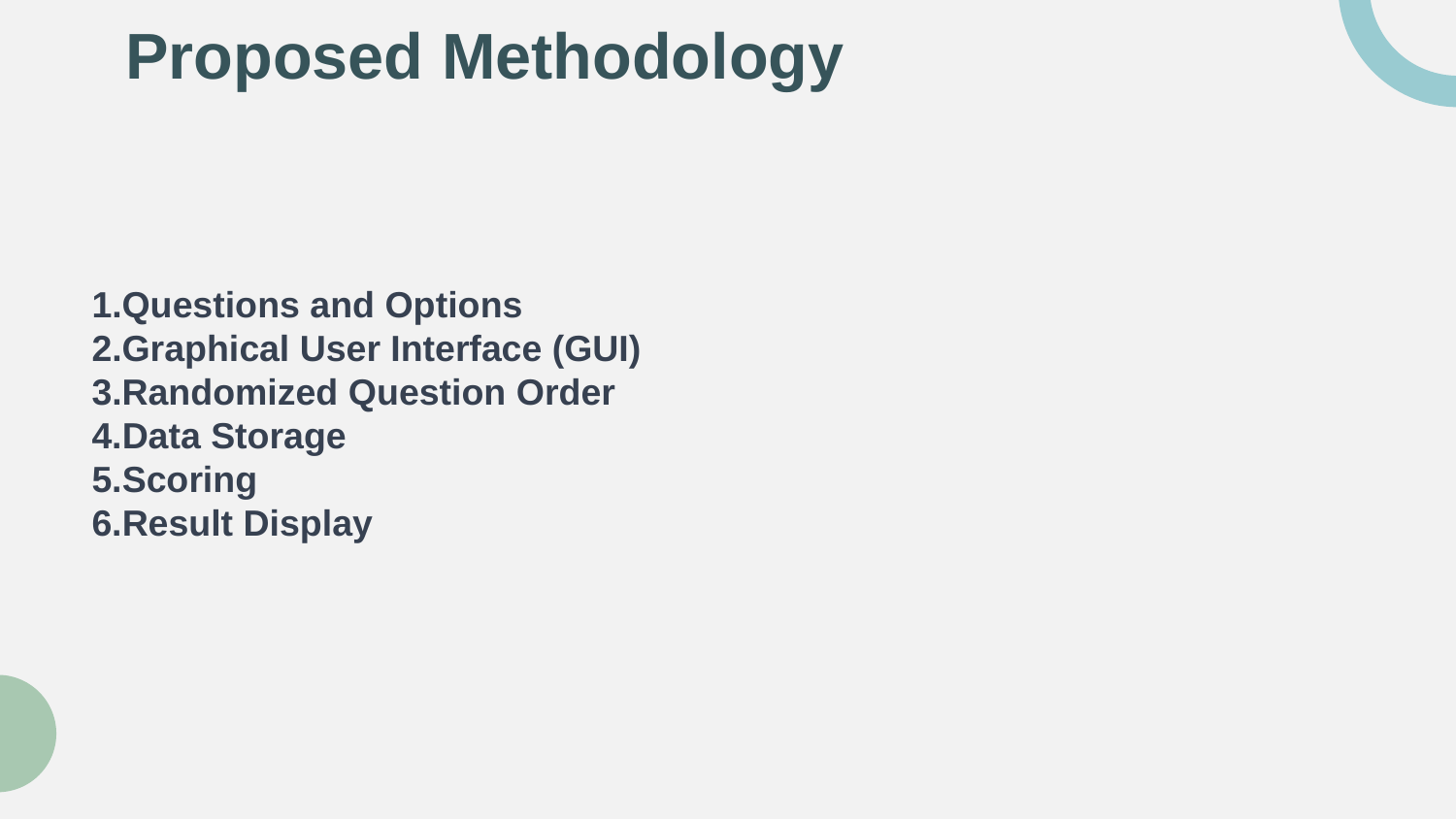

# Proposed Methodology

Questions and Options
Graphical User Interface (GUI)
Randomized Question Order
4.Data Storage
5.Scoring
6.Result Display